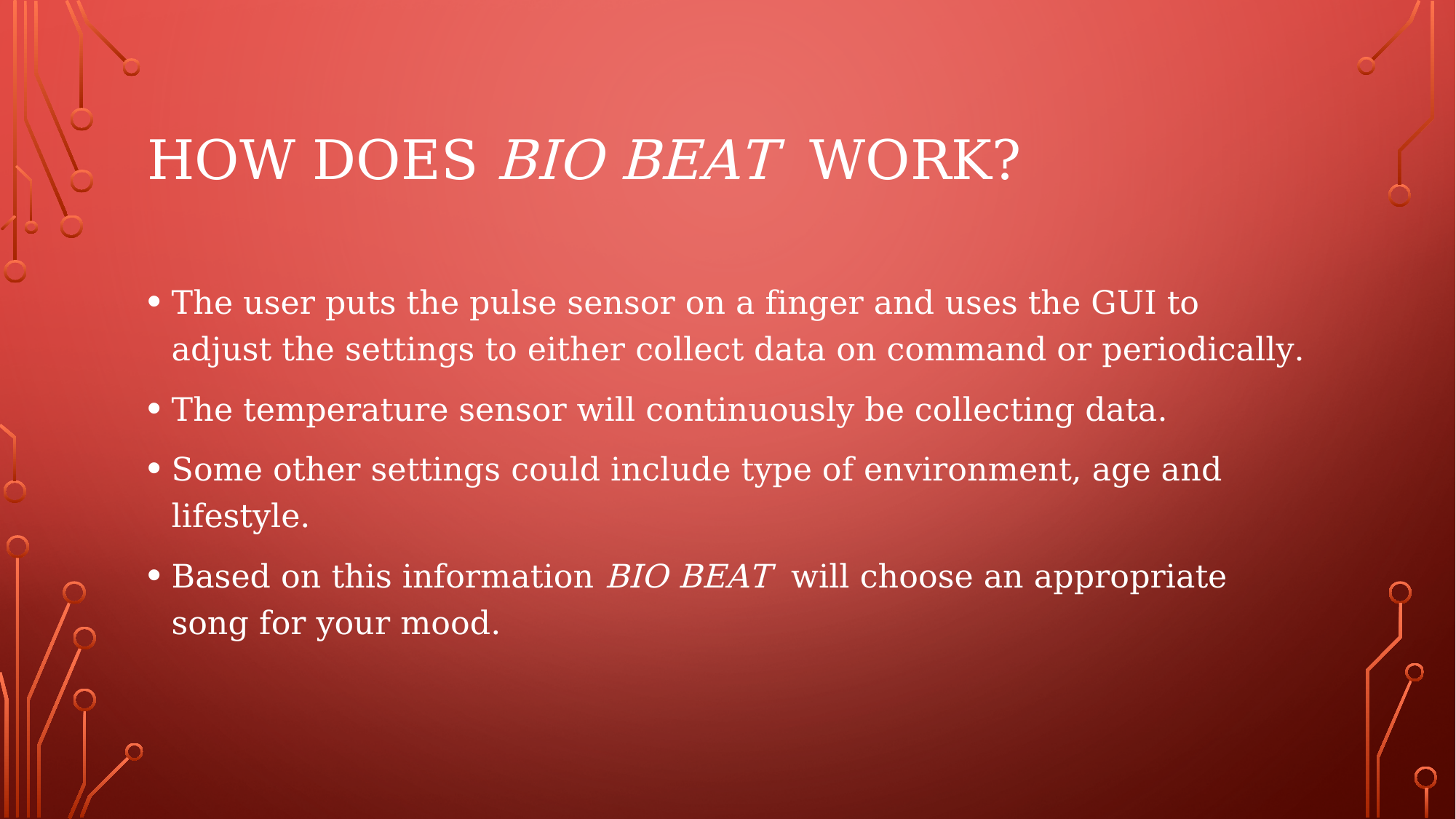

# How does Bio Beat  work?
The user puts the pulse sensor on a finger and uses the GUI to adjust the settings to either collect data on command or periodically.
The temperature sensor will continuously be collecting data.
Some other settings could include type of environment, age and lifestyle.
Based on this information BIO BEAT  will choose an appropriate song for your mood.